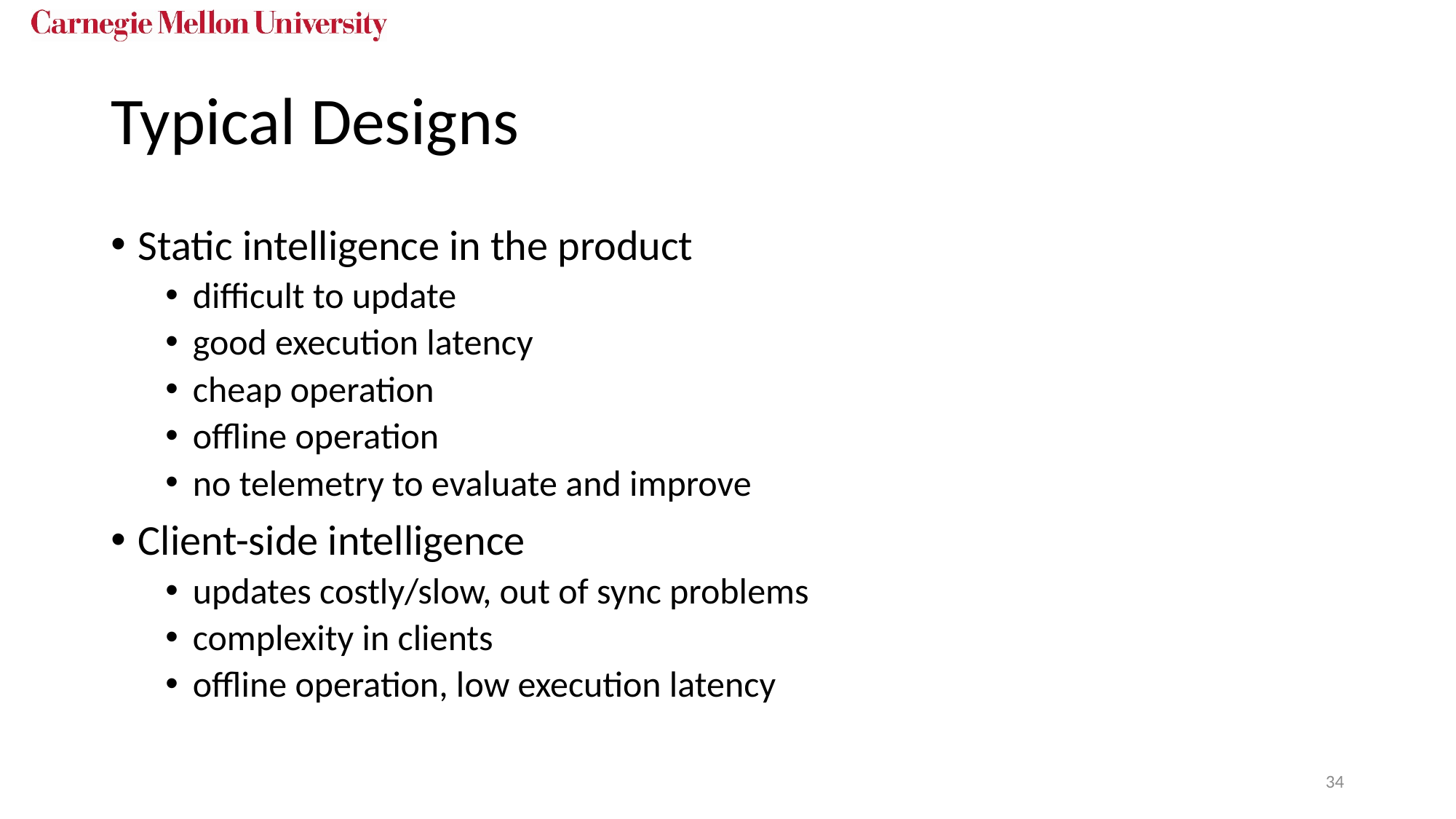

# Typical Designs
Static intelligence in the product
difficult to update
good execution latency
cheap operation
offline operation
no telemetry to evaluate and improve
Client-side intelligence
updates costly/slow, out of sync problems
complexity in clients
offline operation, low execution latency
34